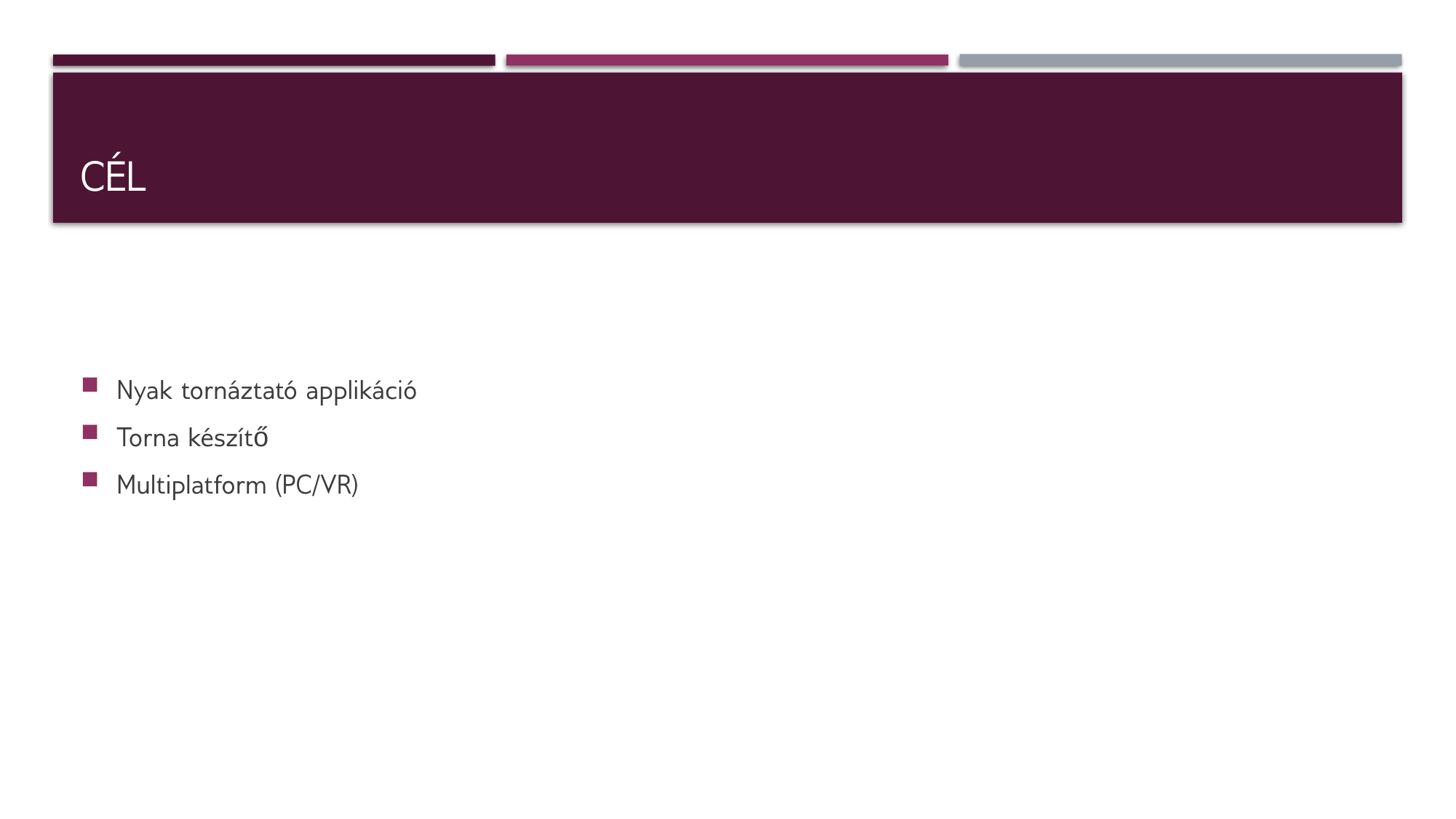

# cél
Nyak tornáztató applikáció
Torna készítő
Multiplatform (PC/VR)